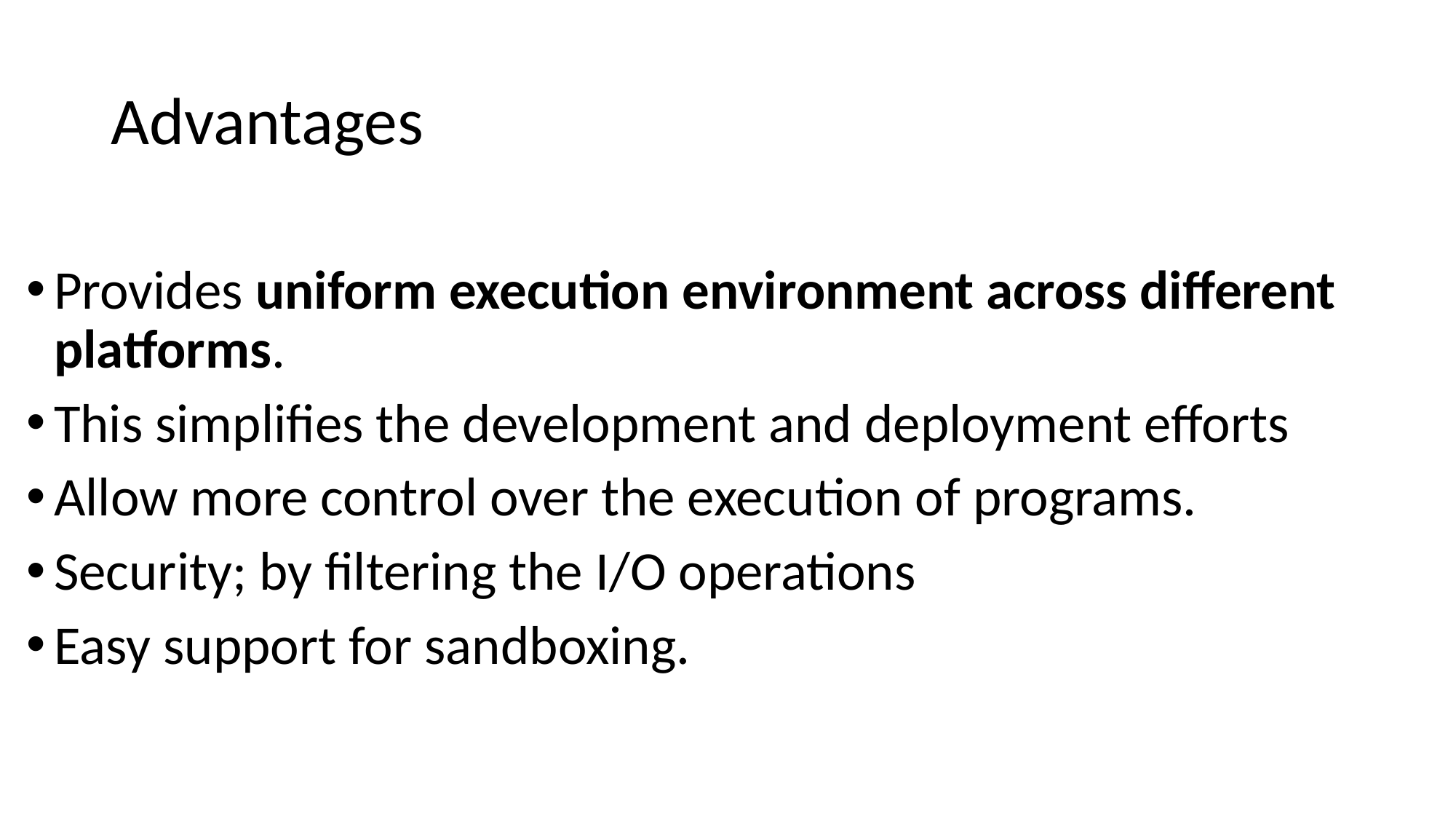

# Advantages
Provides uniform execution environment across different platforms.
This simplifies the development and deployment efforts
Allow more control over the execution of programs.
Security; by filtering the I/O operations
Easy support for sandboxing.